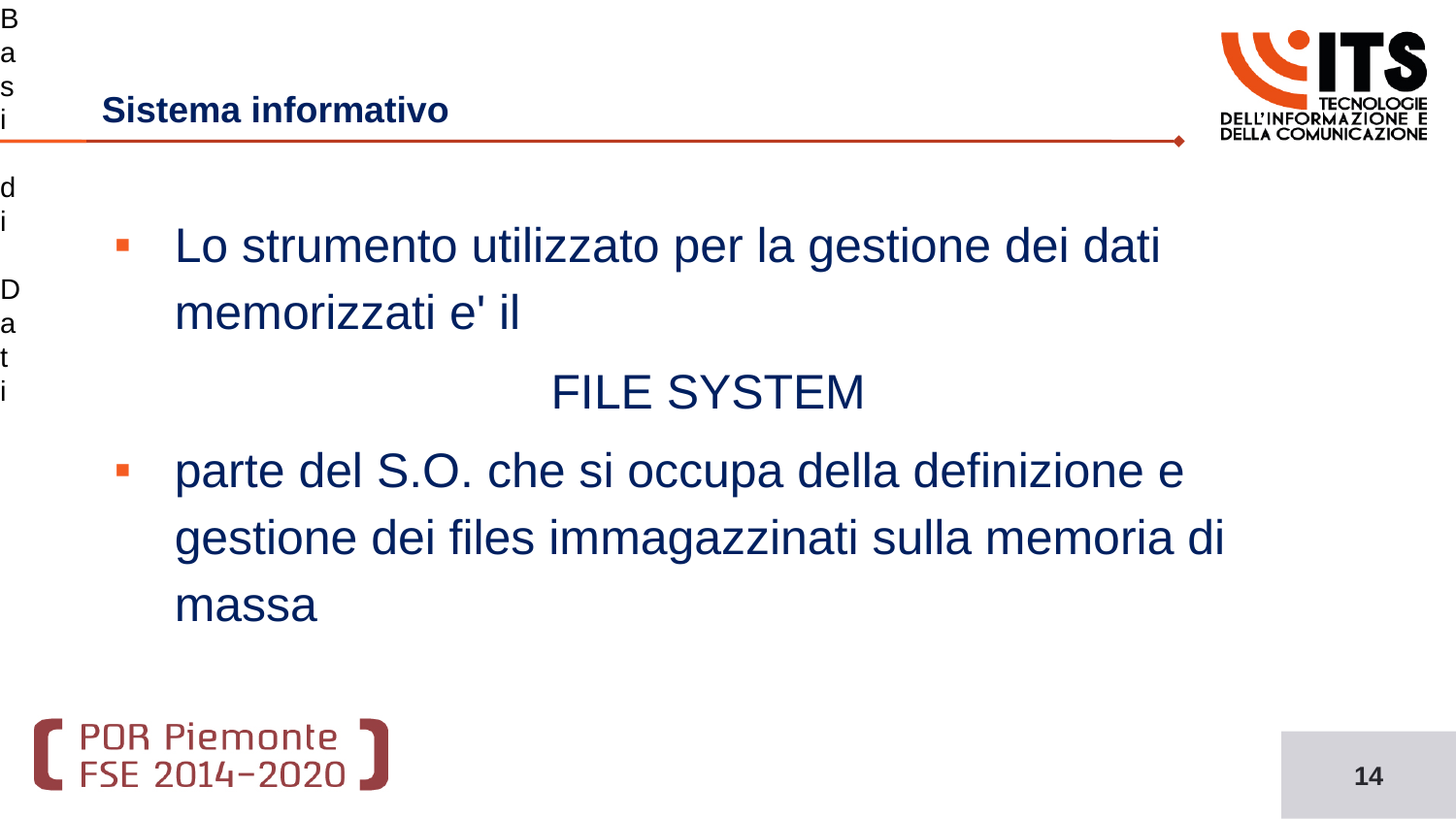

Basi di Dati
Sistema informativo
Lo strumento utilizzato per la gestione dei dati memorizzati e' il
			FILE SYSTEM
parte del S.O. che si occupa della definizione e gestione dei files immagazzinati sulla memoria di massa
14